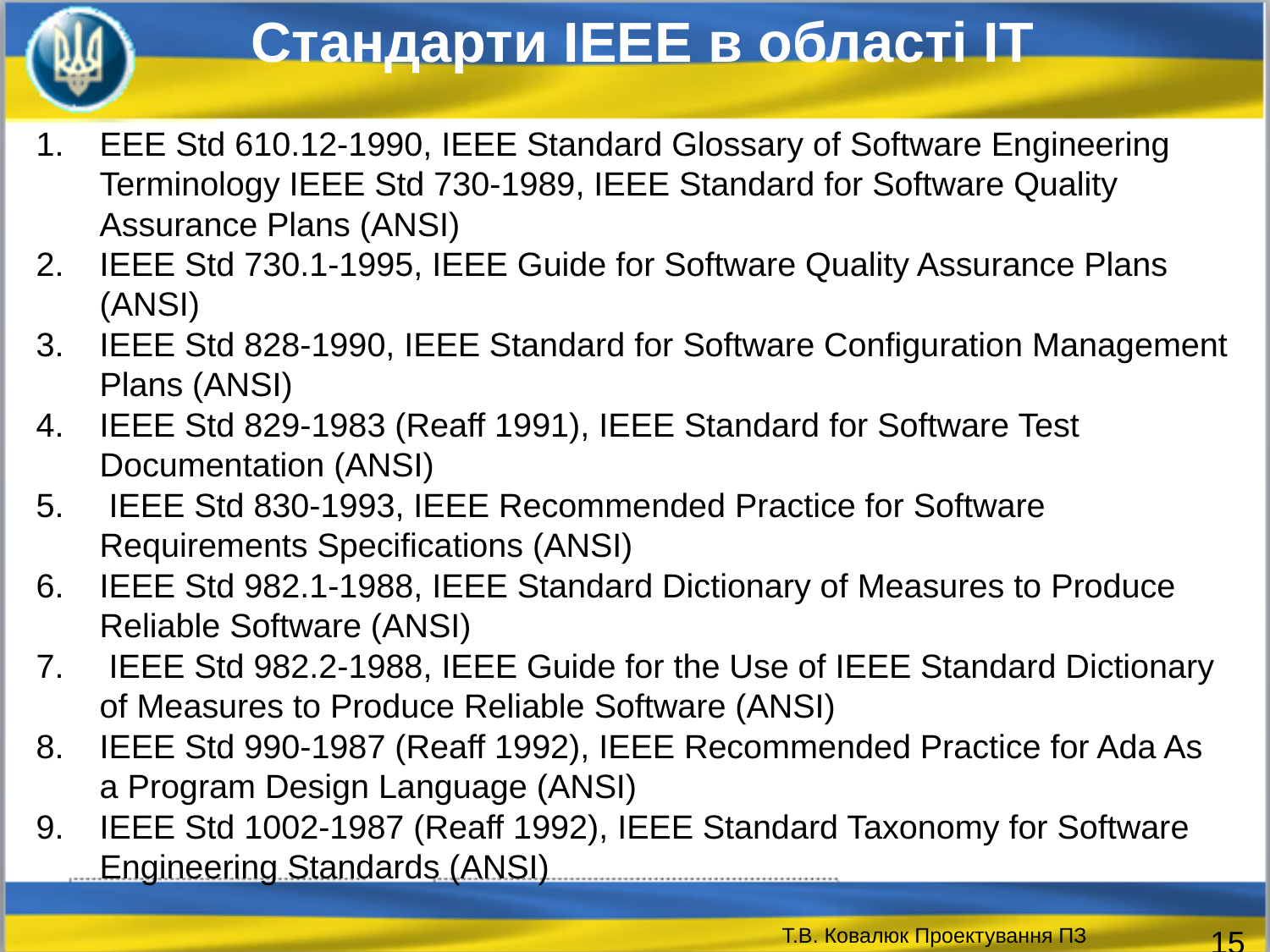

Стандарти IEEE в області IT
EEE Std 610.12-1990, IEEE Standard Glossary of Software Engineering Terminology IEEE Std 730-1989, IEEE Standard for Software Quality Assurance Plans (ANSI)
IEEE Std 730.1-1995, IEEE Guide for Software Quality Assurance Plans (ANSI)
IEEE Std 828-1990, IEEE Standard for Software Configuration Management Plans (ANSI)
IEEE Std 829-1983 (Reaff 1991), IEEE Standard for Software Test Documentation (ANSI)
 IEEE Std 830-1993, IEEE Recommended Practice for Software Requirements Specifications (ANSI)
IEEE Std 982.1-1988, IEEE Standard Dictionary of Measures to Produce Reliable Software (ANSI)
 IEEE Std 982.2-1988, IEEE Guide for the Use of IEEE Standard Dictionary of Measures to Produce Reliable Software (ANSI)
IEEE Std 990-1987 (Reaff 1992), IEEE Recommended Practice for Ada As a Program Design Language (ANSI)
IEEE Std 1002-1987 (Reaff 1992), IEEE Standard Taxonomy for Software Engineering Standards (ANSI)
15